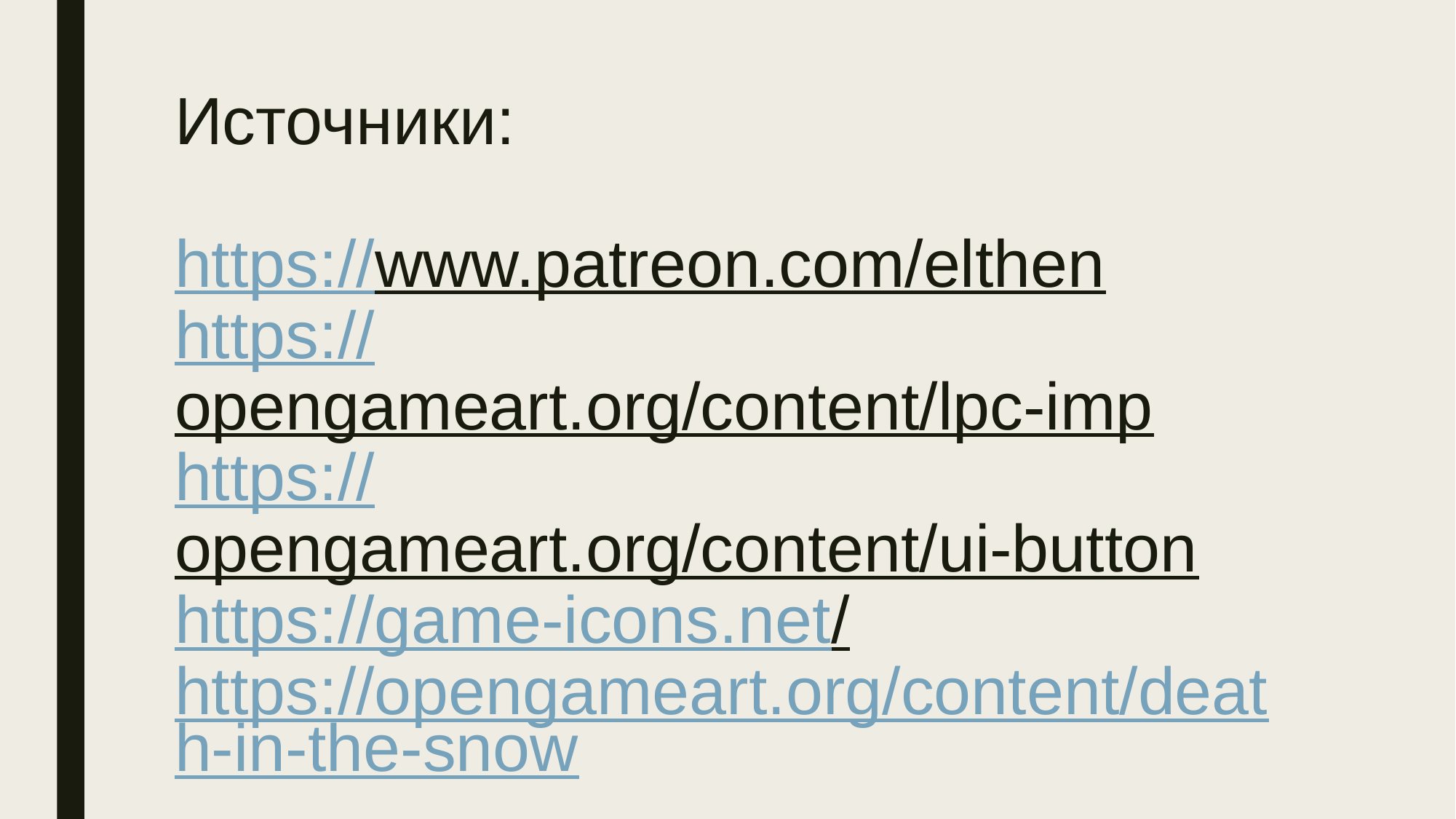

# Источники: https://www.patreon.com/elthen https://opengameart.org/content/lpc-imp https://opengameart.org/content/ui-button https://game-icons.net/ https://opengameart.org/content/death-in-the-snow